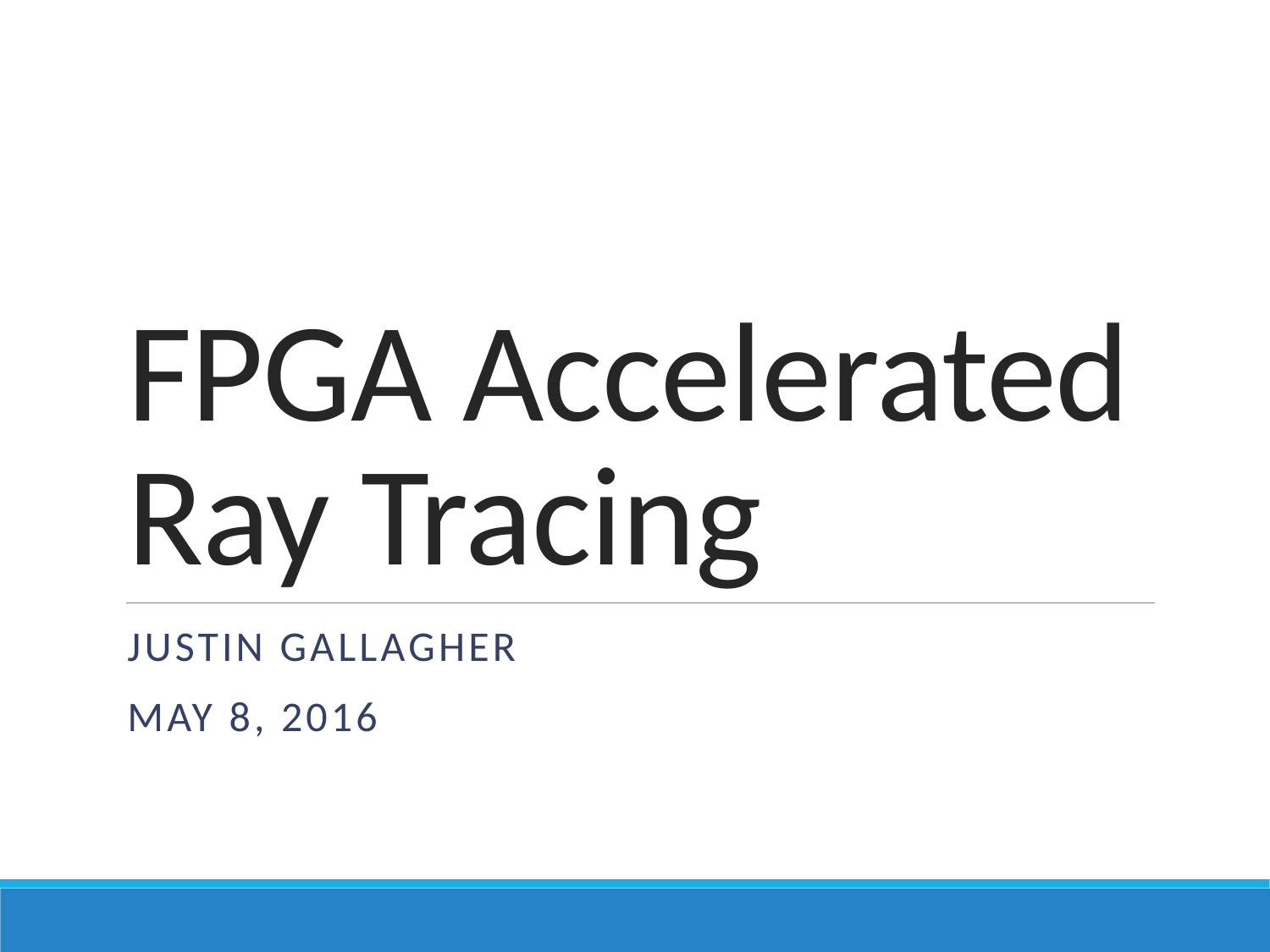

# FPGA Accelerated Ray Tracing
Justin Gallagher
May 8, 2016